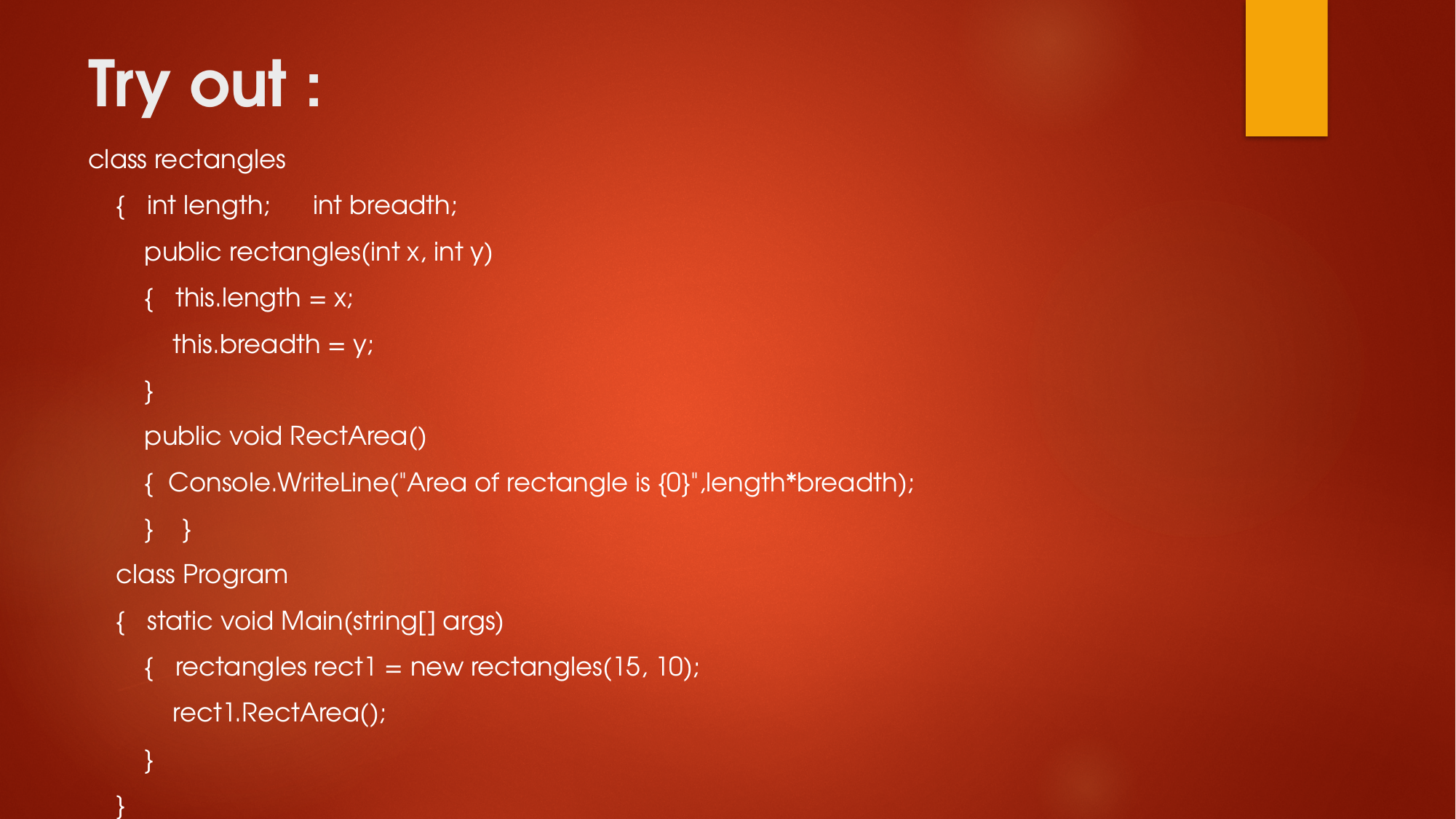

# Try out :
class rectangles
    {   int length;      int breadth;
        public rectangles(int x, int y)
        {   this.length = x;
            this.breadth = y;
        }
        public void RectArea()
        {  Console.WriteLine("Area of rectangle is {0}",length*breadth);
        }    }
    class Program
    {   static void Main(string[] args)
        {   rectangles rect1 = new rectangles(15, 10);
            rect1.RectArea();
        }
    }